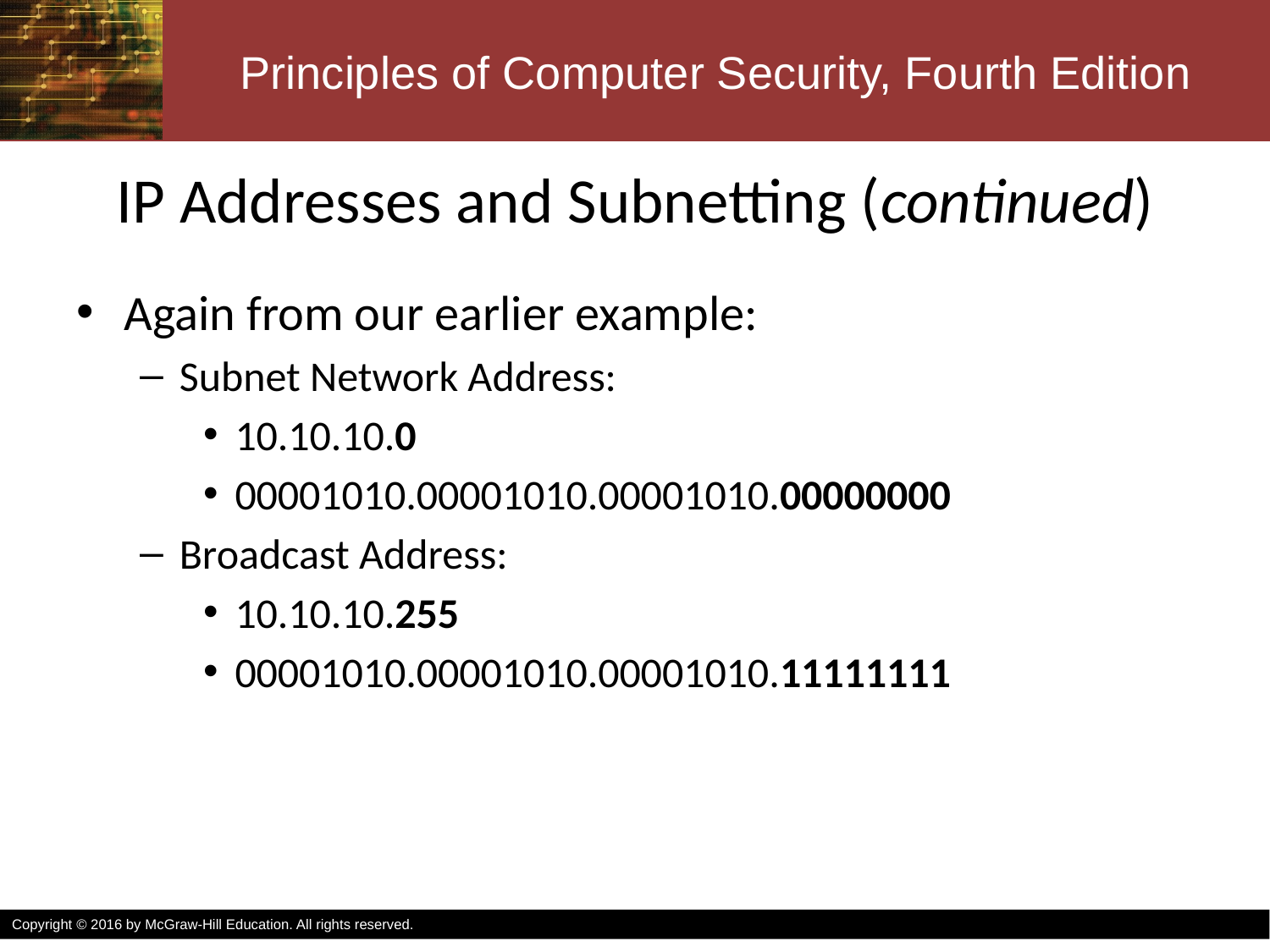

# IP Addresses and Subnetting (continued)
Again from our earlier example:
Subnet Network Address:
10.10.10.0
00001010.00001010.00001010.00000000
Broadcast Address:
10.10.10.255
00001010.00001010.00001010.11111111